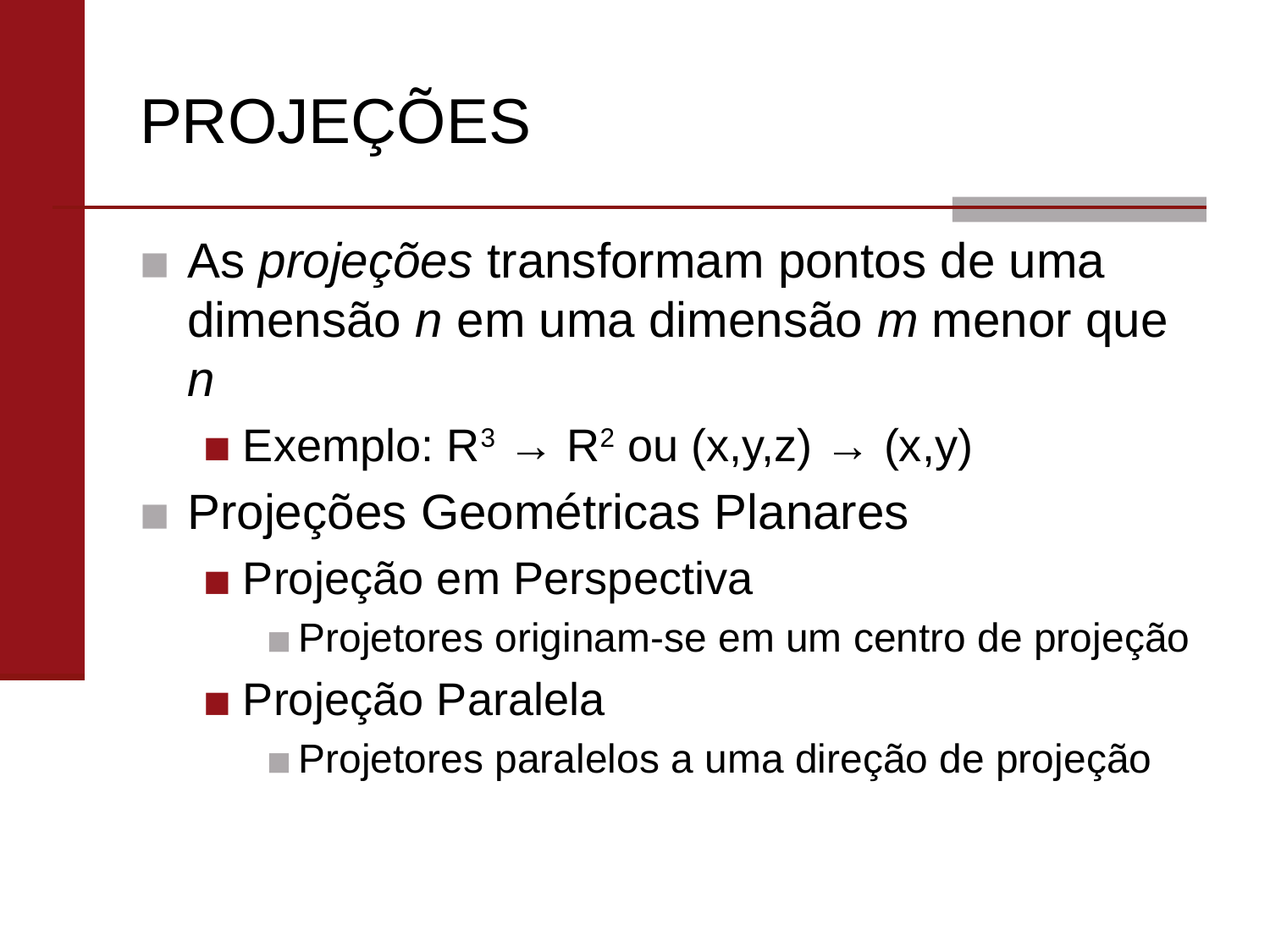

# PROJEÇÕES
As projeções transformam pontos de uma dimensão n em uma dimensão m menor que n
Exemplo: R3 → R2 ou (x,y,z) → (x,y)
Projeções Geométricas Planares
Projeção em Perspectiva
Projetores originam-se em um centro de projeção
Projeção Paralela
Projetores paralelos a uma direção de projeção